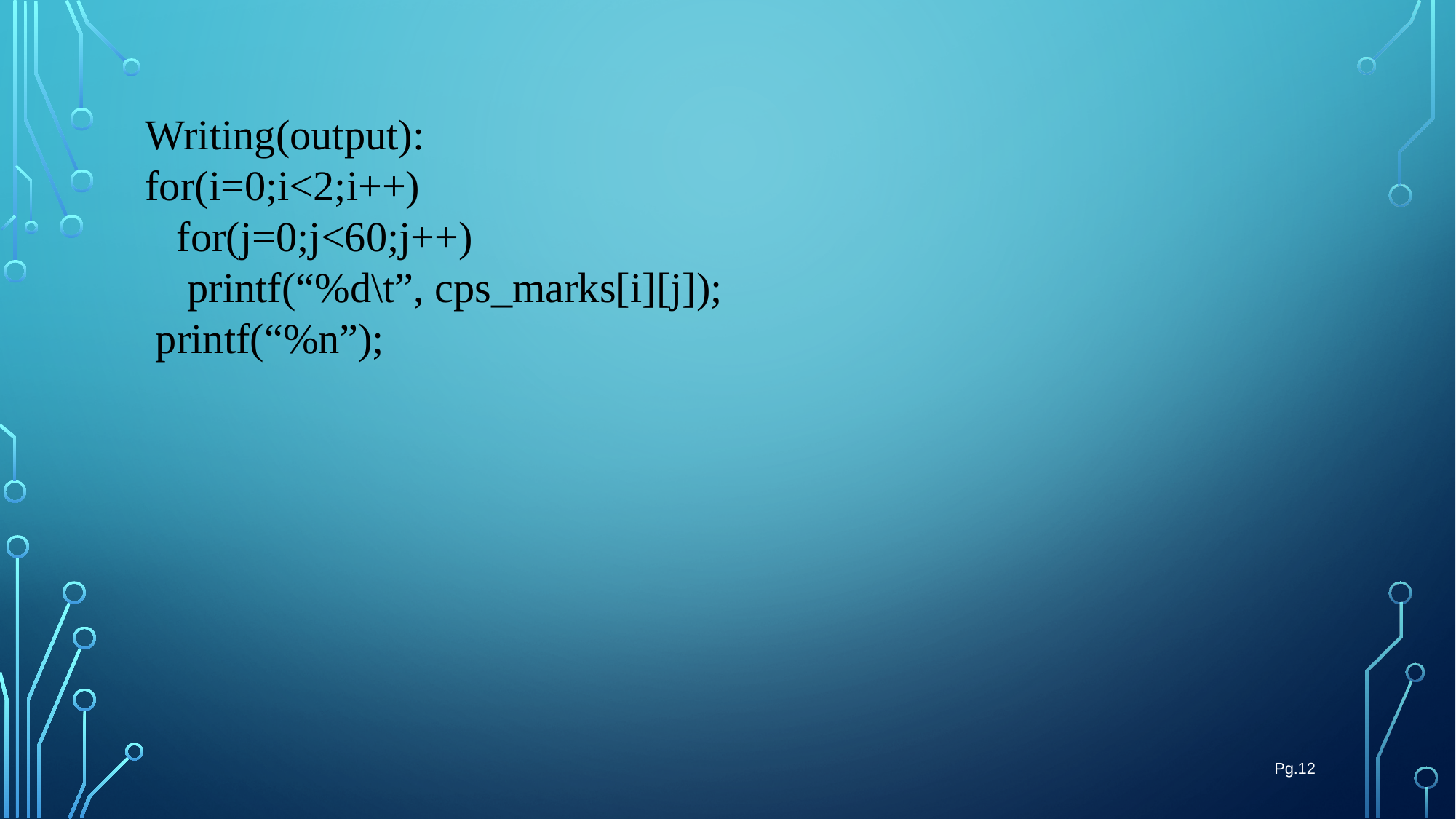

Writing(output):
for(i=0;i<2;i++)
   for(j=0;j<60;j++)
    printf(“%d\t”, cps_marks[i][j]);
 printf(“%n”);
Pg.12